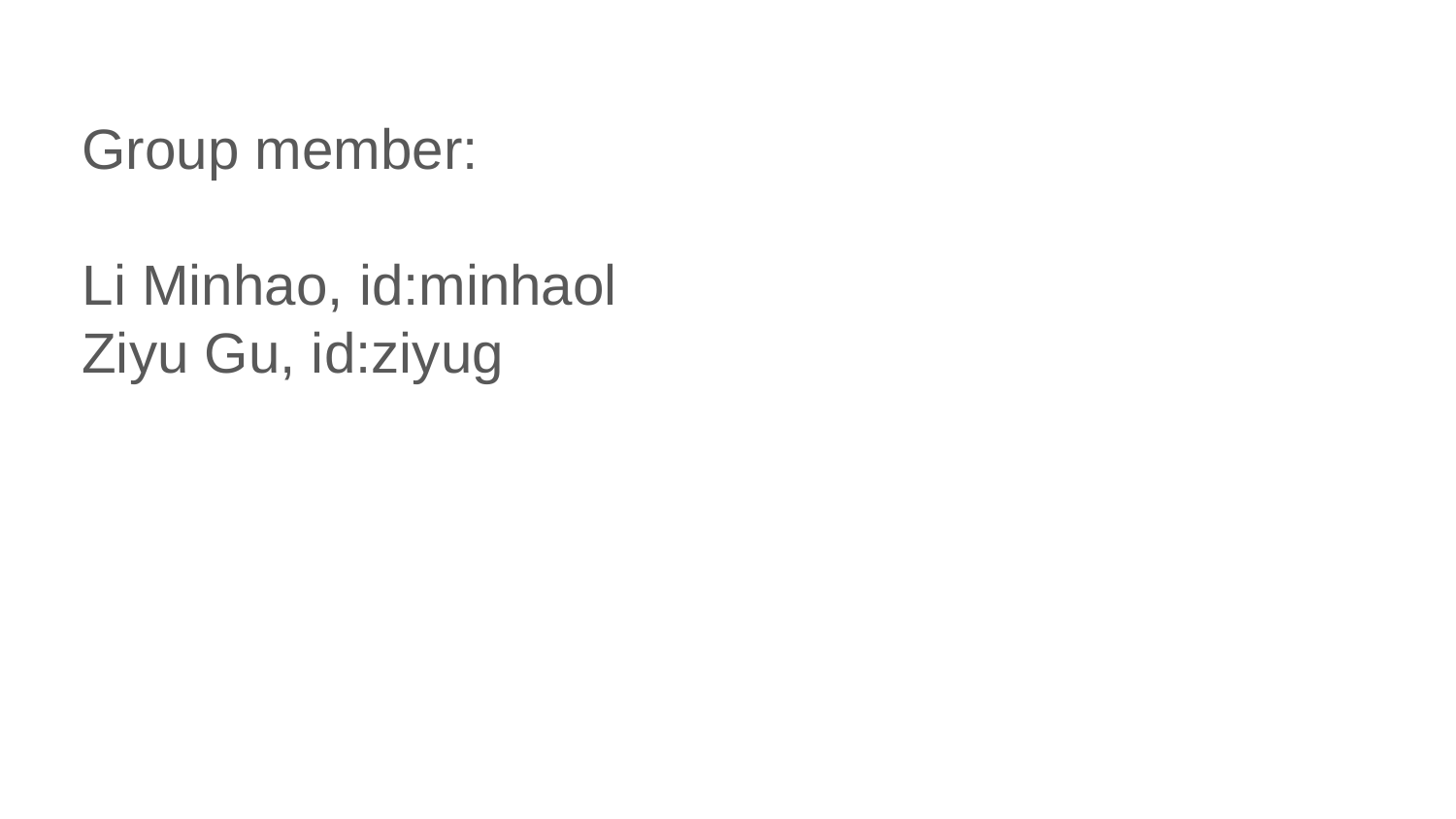

Group member:

Li Minhao, id:minhaol
Ziyu Gu, id:ziyug